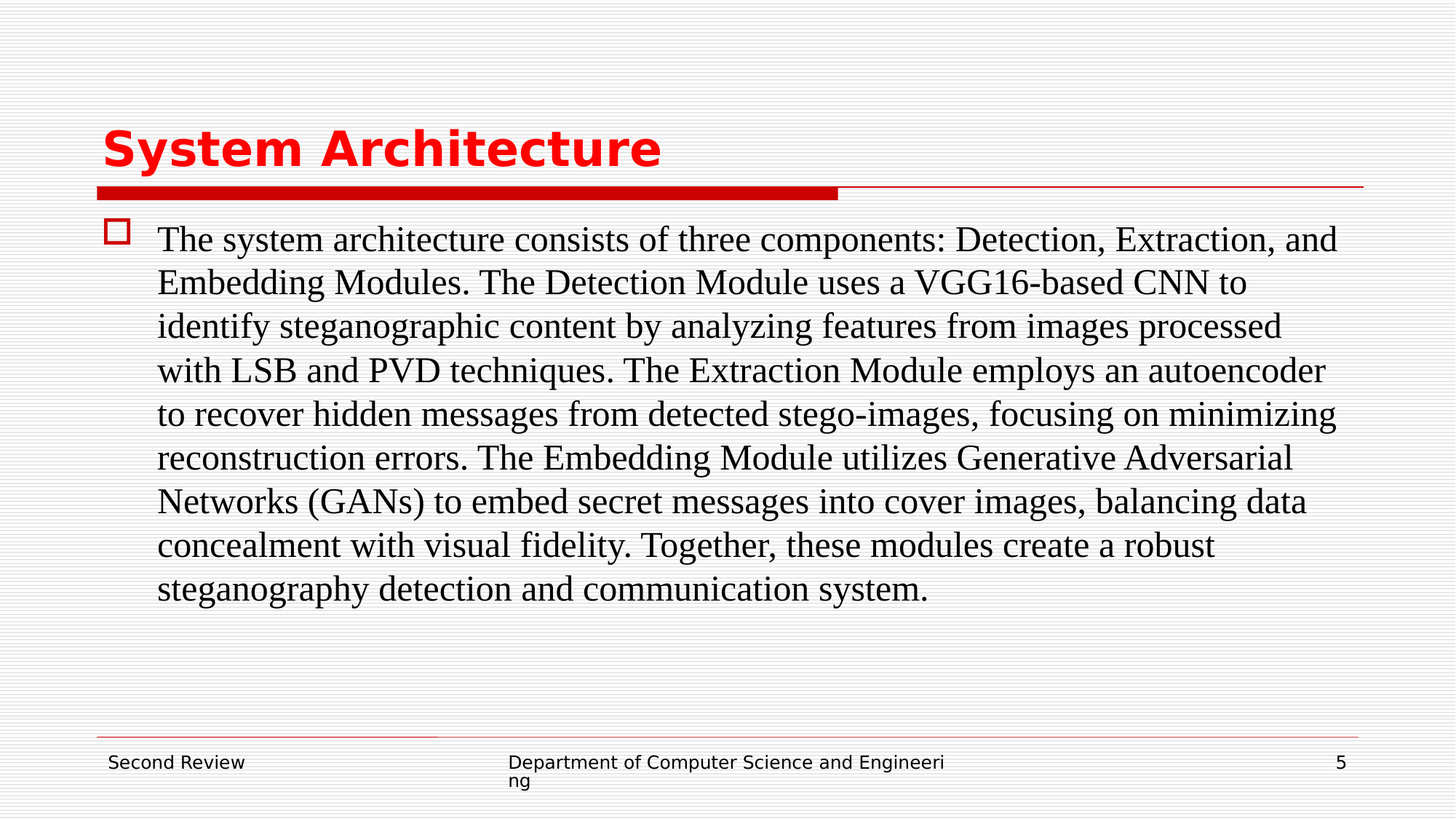

# System Architecture
The system architecture consists of three components: Detection, Extraction, and Embedding Modules. The Detection Module uses a VGG16-based CNN to identify steganographic content by analyzing features from images processed with LSB and PVD techniques. The Extraction Module employs an autoencoder to recover hidden messages from detected stego-images, focusing on minimizing reconstruction errors. The Embedding Module utilizes Generative Adversarial Networks (GANs) to embed secret messages into cover images, balancing data concealment with visual fidelity. Together, these modules create a robust steganography detection and communication system.

Second Review
Department of Computer Science and Engineering
5